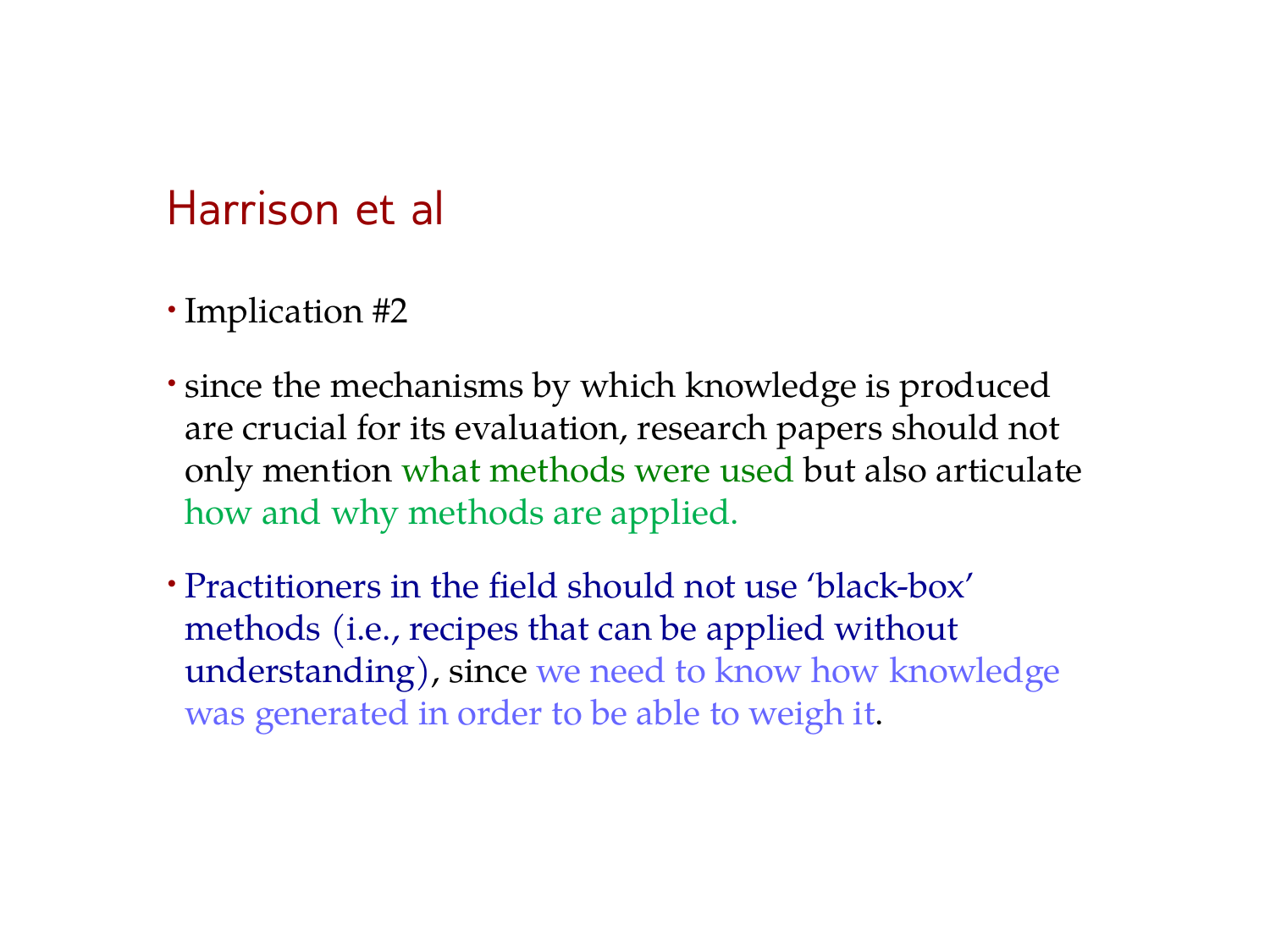

# Harrison et al
Implication #2
since the mechanisms by which knowledge is produced are crucial for its evaluation, research papers should not only mention what methods were used but also articulate how and why methods are applied.
Practitioners in the field should not use ‘black-box’ methods (i.e., recipes that can be applied without understanding), since we need to know how knowledge was generated in order to be able to weigh it.